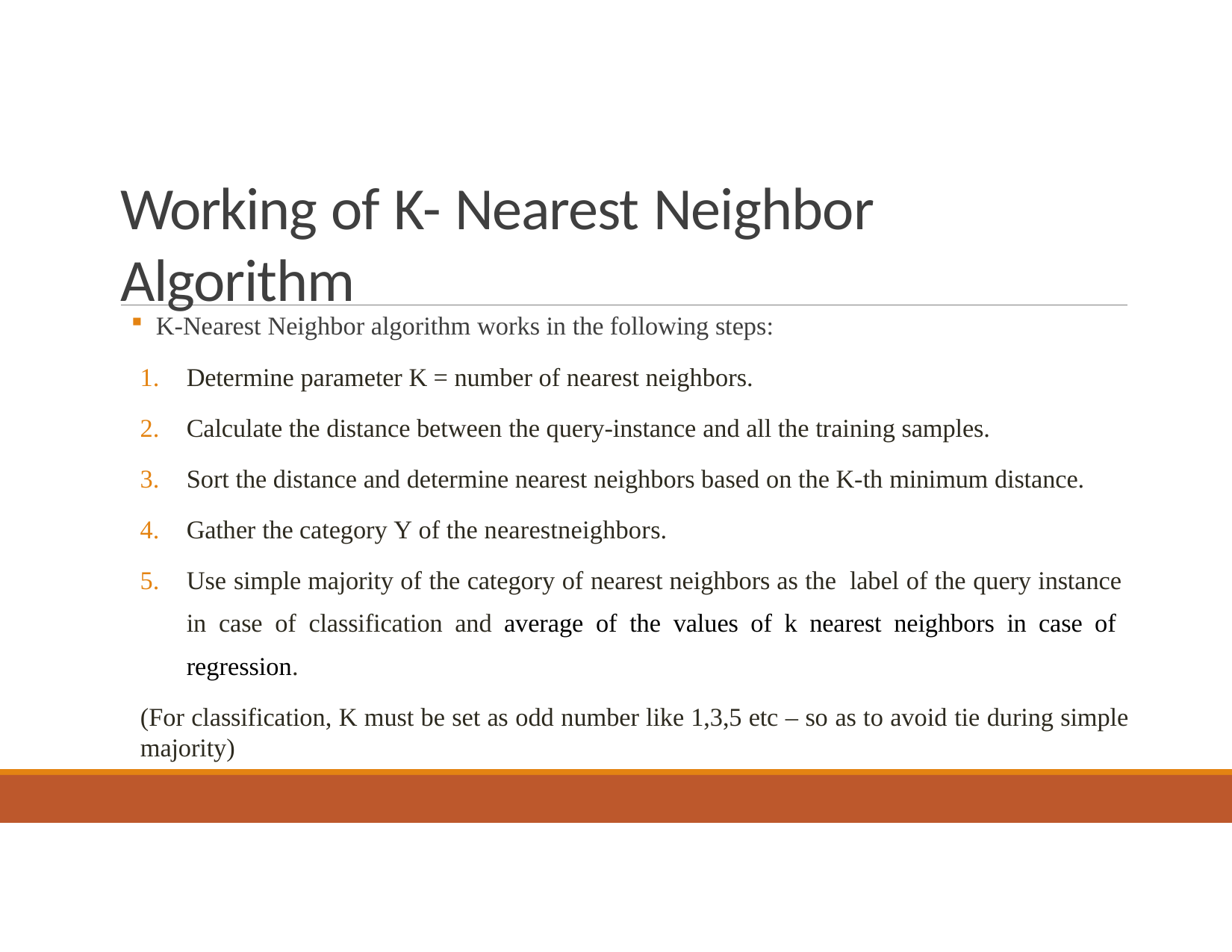

# Working of K- Nearest Neighbor Algorithm
K-Nearest Neighbor algorithm works in the following steps:
Determine parameter K = number of nearest neighbors.
Calculate the distance between the query-instance and all the training samples.
Sort the distance and determine nearest neighbors based on the K-th minimum distance.
Gather the category Y of the nearestneighbors.
Use simple majority of the category of nearest neighbors as the label of the query instance  in case of classification and average of the values of k nearest neighbors in case of  regression.
(For classification, K must be set as odd number like 1,3,5 etc – so as to avoid tie during simple majority)